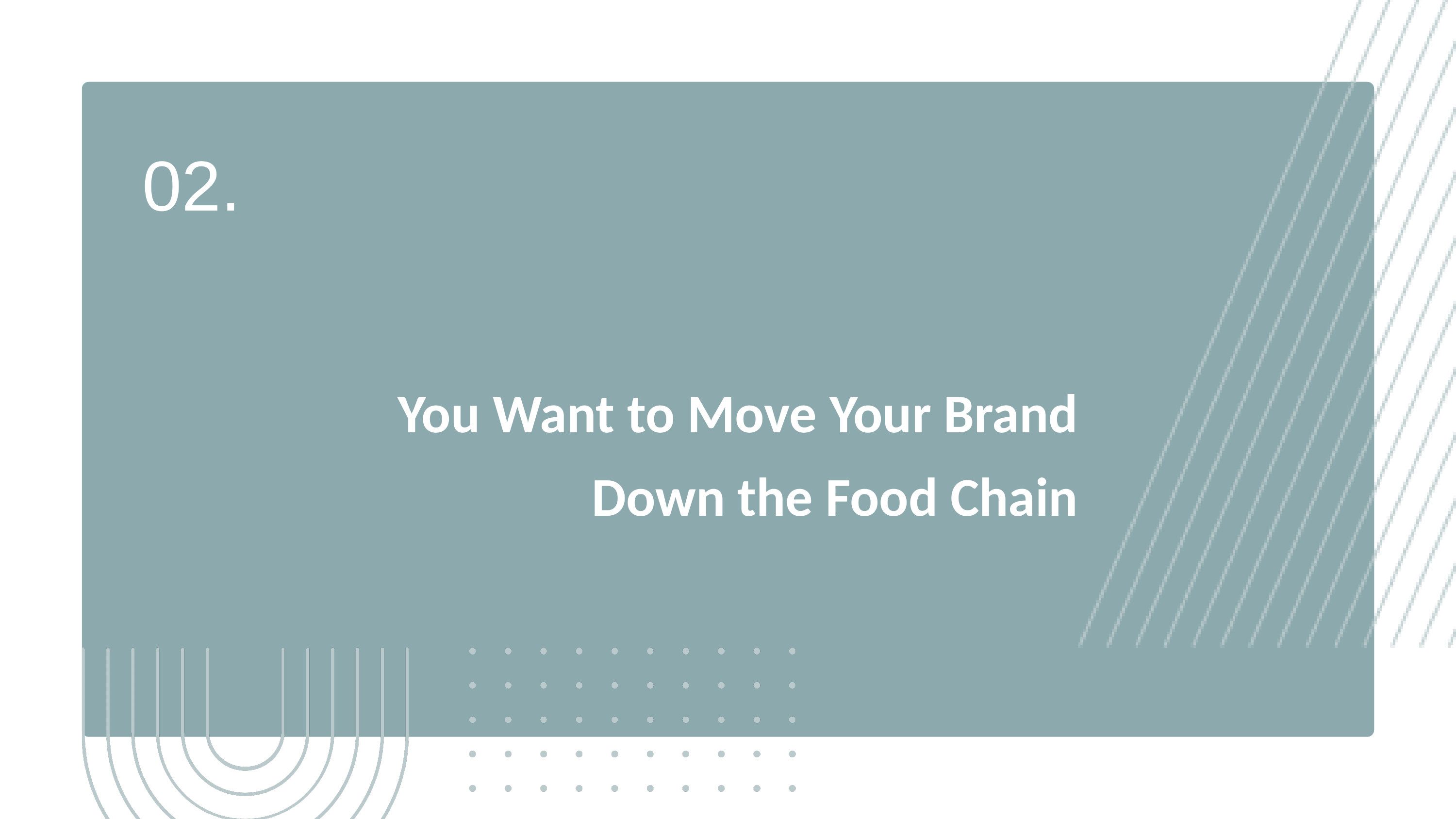

02.
You Want to Move Your Brand Down the Food Chain